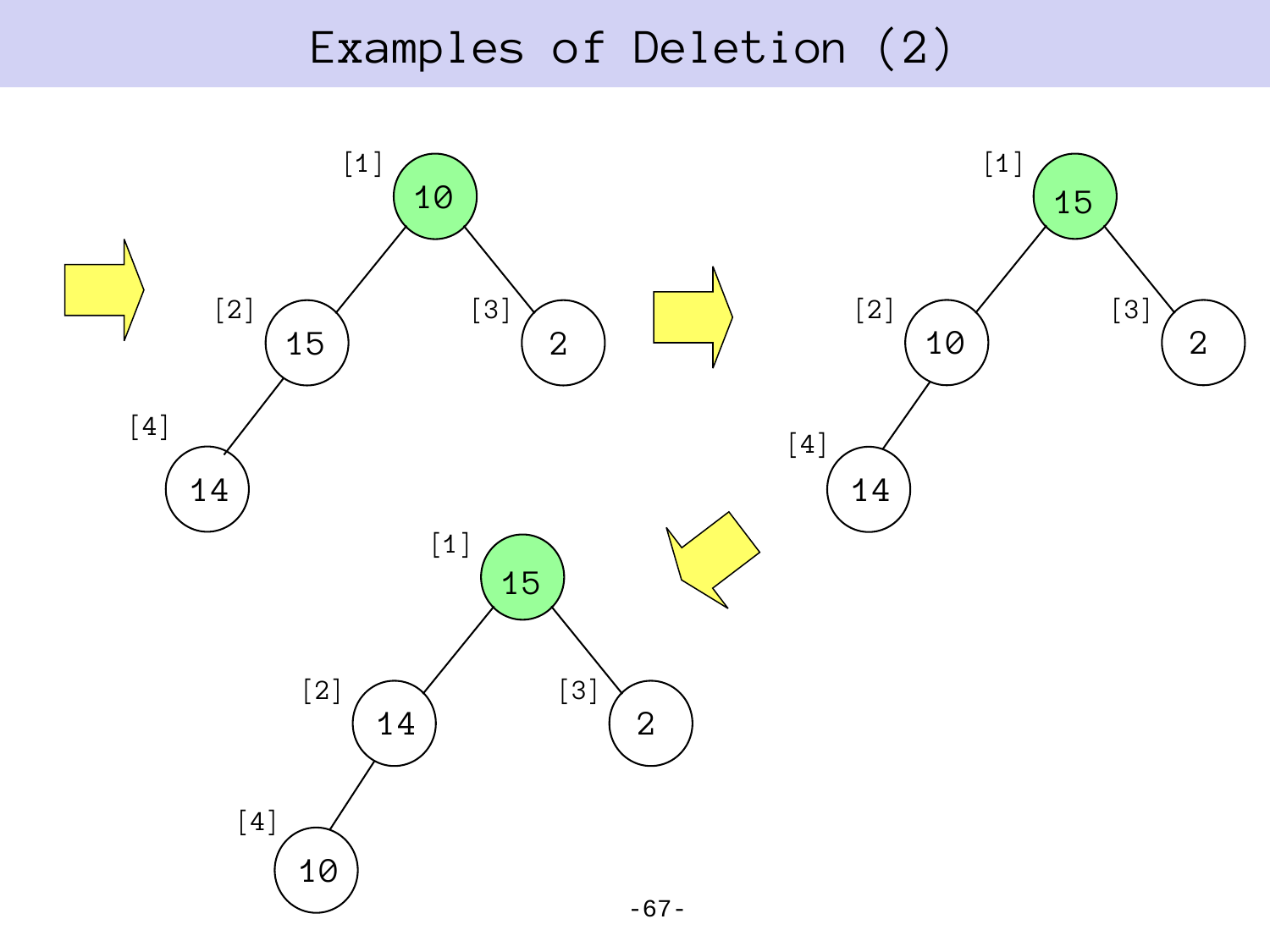

# Examples of Deletion (2)
[1]
[1]

10
15

[2]
[3]
[2]
[3]

2
10
2
15

[4]
[4]

14

14

[1]

15

[2]
[3]

14
2

[4]

10
-67-